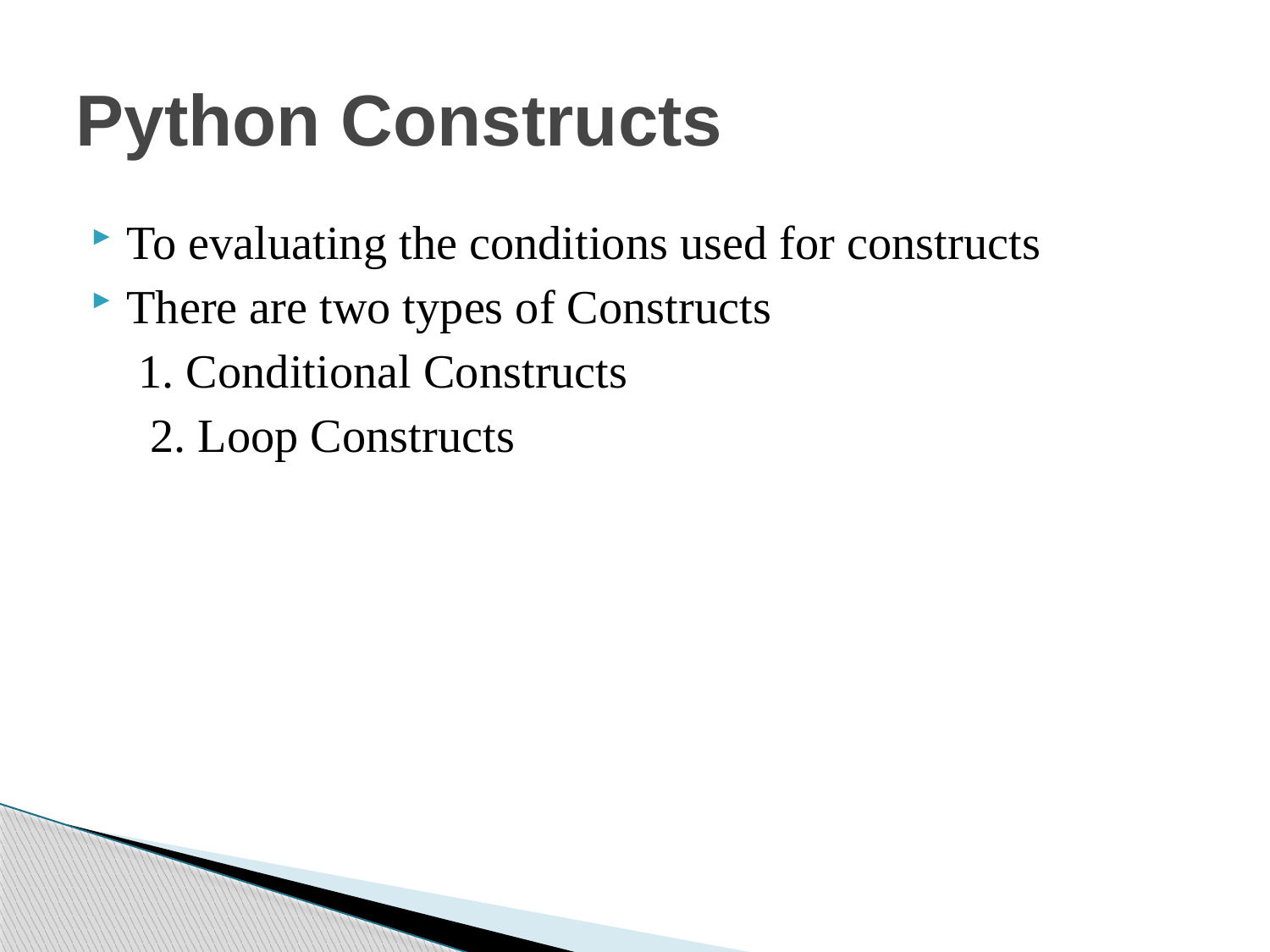

# Python Constructs
To evaluating the conditions used for constructs
There are two types of Constructs
    1. Conditional Constructs
	  2. Loop Constructs